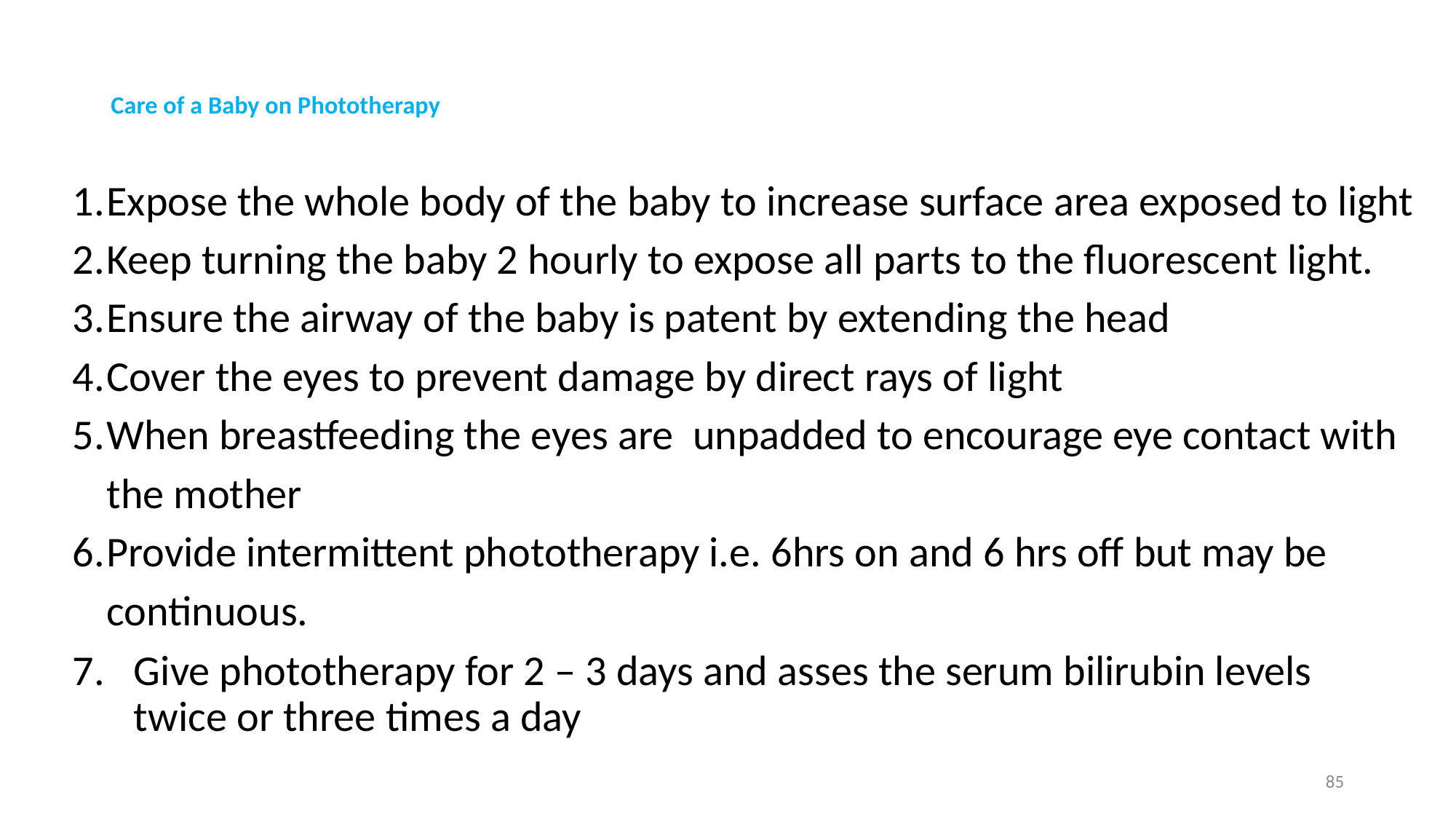

# Care of a Baby on Phototherapy
Expose the whole body of the baby to increase surface area exposed to light
Keep turning the baby 2 hourly to expose all parts to the fluorescent light.
Ensure the airway of the baby is patent by extending the head
Cover the eyes to prevent damage by direct rays of light
When breastfeeding the eyes are  unpadded to encourage eye contact with the mother
Provide intermittent phototherapy i.e. 6hrs on and 6 hrs off but may be continuous.
Give phototherapy for 2 – 3 days and asses the serum bilirubin levels twice or three times a day
85